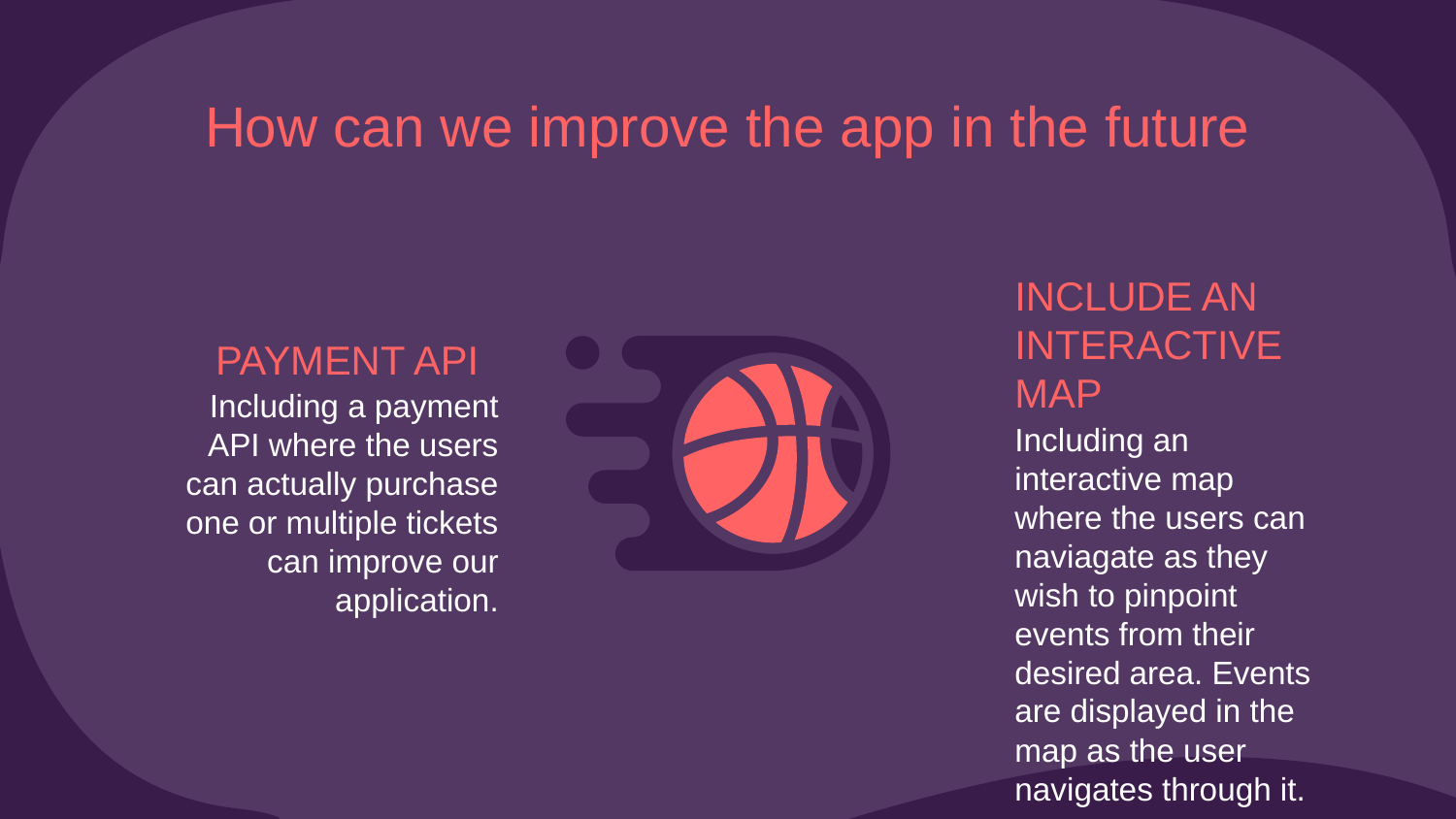

# How can we improve the app in the future
PAYMENT API

INCLUDE AN INTERACTIVE MAP
Including a payment API where the users can actually purchase one or multiple tickets can improve our application.
Including an interactive map where the users can naviagate as they wish to pinpoint events from their desired area. Events are displayed in the map as the user navigates through it.